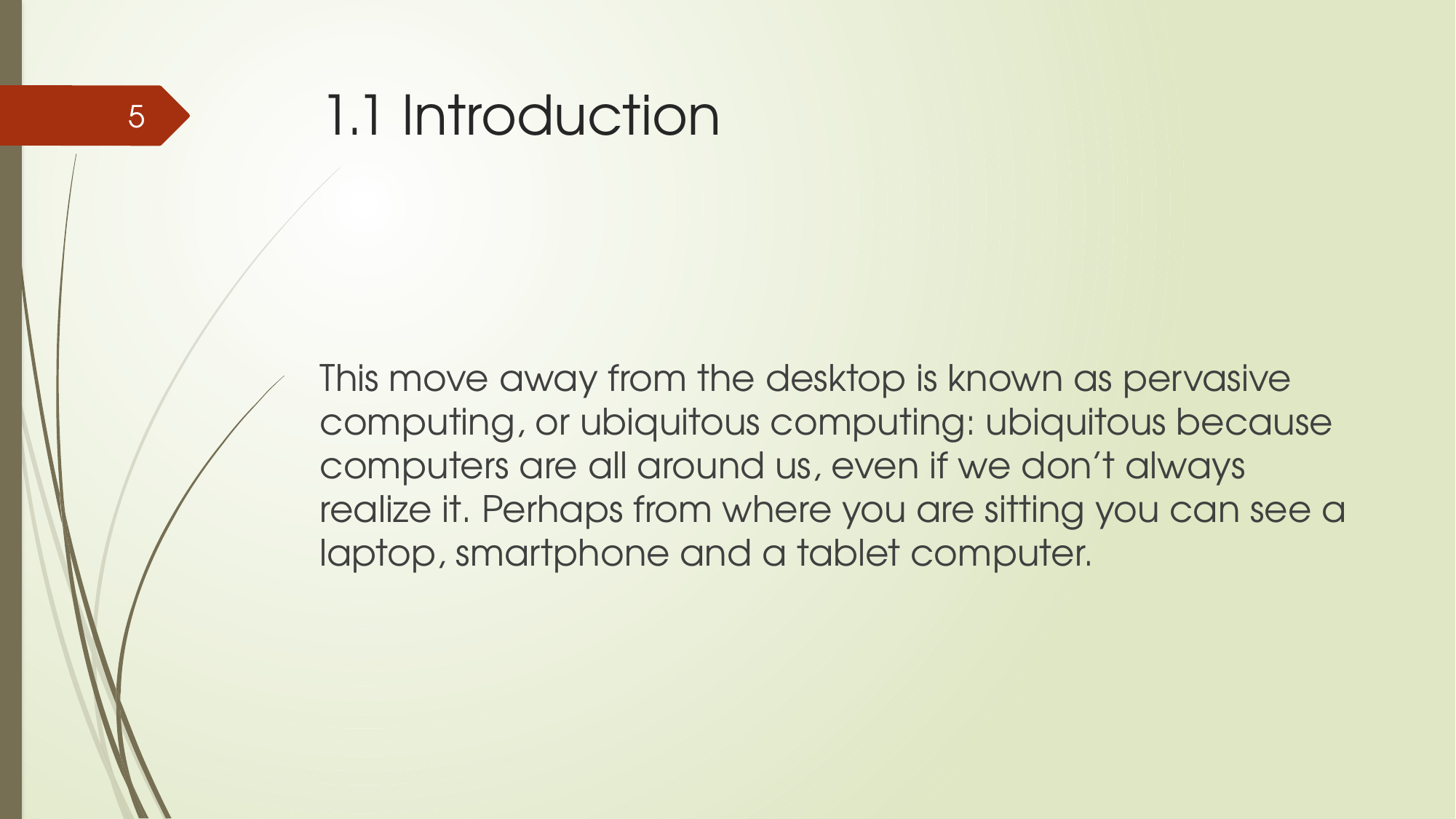

# 1.1 Introduction
5

This move away from the desktop is known as pervasive computing, or ubiquitous computing: ubiquitous because computers are all around us, even if we don’t always realize it. Perhaps from where you are sitting you can see a laptop, smartphone and a tablet computer.